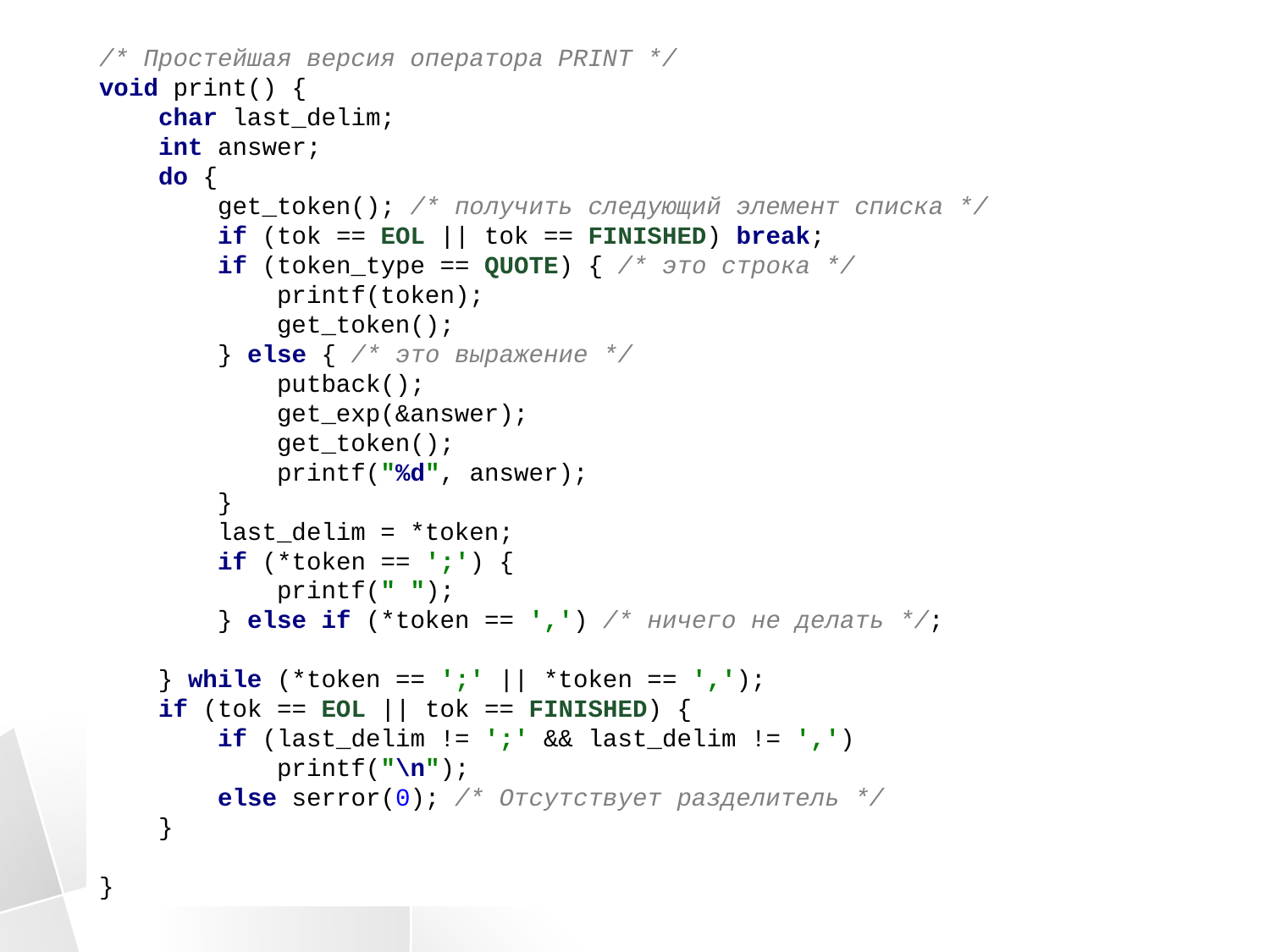

/* Простейшая версия оператора PRINT */
void print() {
    char last_delim;
    int answer;
    do {
        get_token(); /* получить следующий элемент списка */
        if (tok == EOL || tok == FINISHED) break;
        if (token_type == QUOTE) { /* это строка */
            printf(token);
            get_token();
        } else { /* это выражение */
            putback();
            get_exp(&answer);
            get_token();
            printf("%d", answer);
        }
        last_delim = *token;
        if (*token == ';') {
            printf(" ");
        } else if (*token == ',') /* ничего не делать */;
    } while (*token == ';' || *token == ',');
    if (tok == EOL || tok == FINISHED) {
        if (last_delim != ';' && last_delim != ',')
            printf("\n");
        else serror(0); /* Отсутствует разделитель */
    }
}